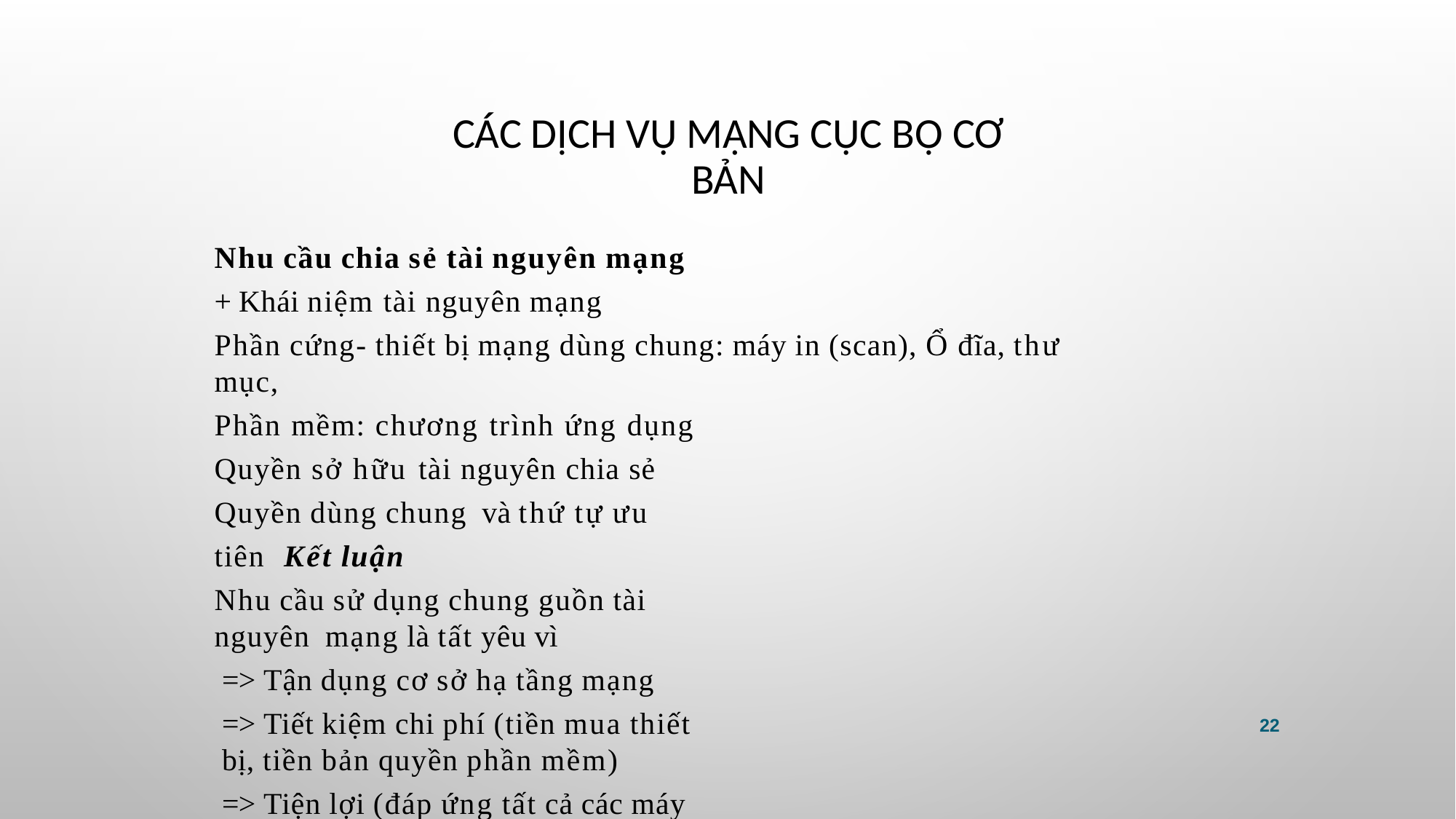

# Các dịch vụ mạng cục bộ cơ bản
Nhu cầu chia sẻ tài nguyên mạng
+ Khái niệm tài nguyên mạng
Phần cứng- thiết bị mạng dùng chung: máy in (scan), Ổ đĩa, thư mục,
Phần mềm: chương trình ứng dụng  Quyền sở hữu tài nguyên chia sẻ  Quyền dùng chung và thứ tự ưu tiên  Kết luận
Nhu cầu sử dụng chung guồn tài nguyên mạng là tất yêu vì
=> Tận dụng cơ sở hạ tầng mạng
=> Tiết kiệm chi phí (tiền mua thiết bị, tiền bản quyền phần mềm)
=> Tiện lợi (đáp ứng tất cả các máy tính kết nối mạng khi cần)
=> Bảo mật dữ liệu (lưu trữ tập trung dữ liệu nguồn)
22